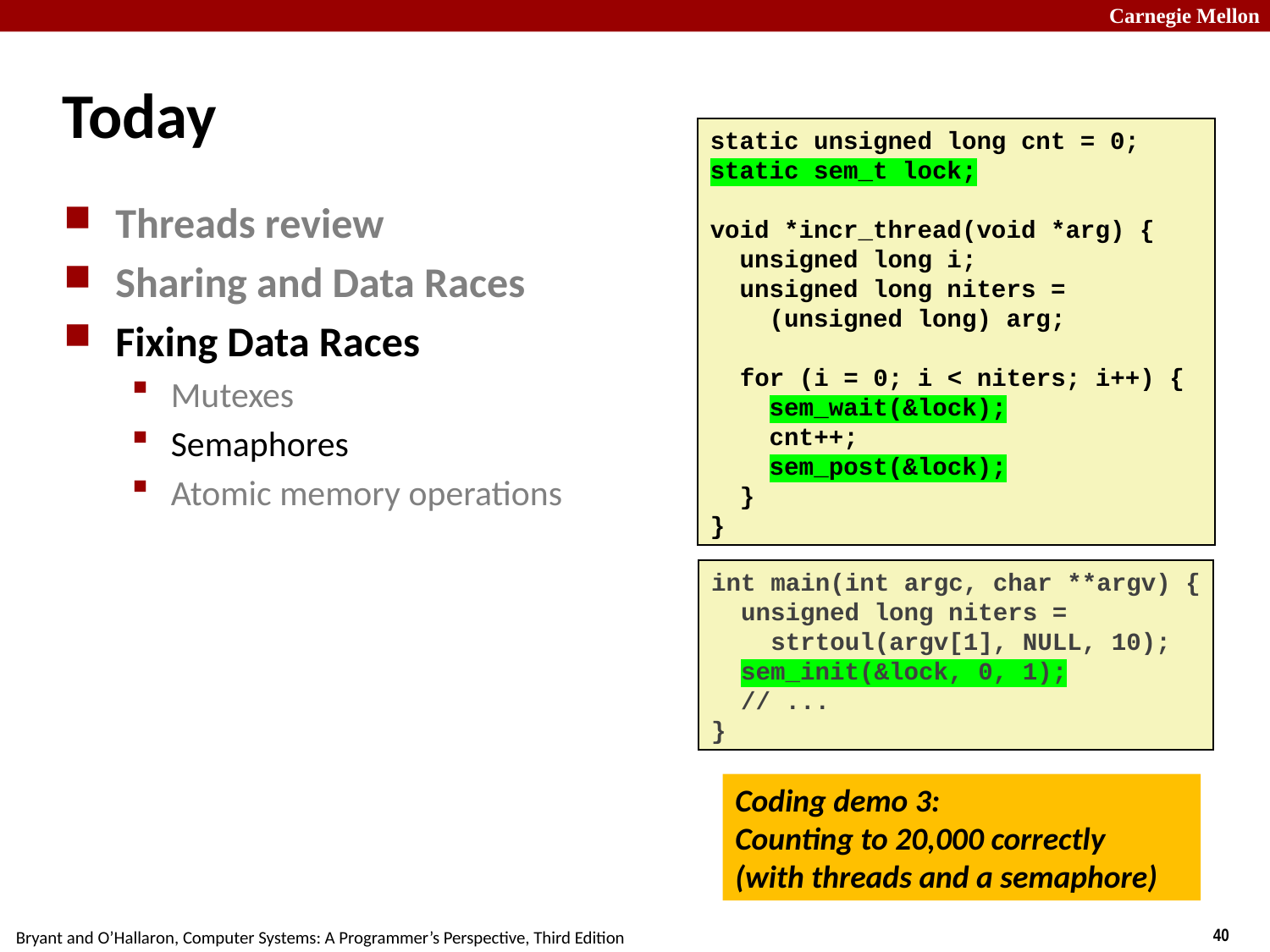

# Today
static unsigned long cnt = 0;
static sem_t lock;

void *incr_thread(void *arg) {
  unsigned long i;
  unsigned long niters =
    (unsigned long) arg;

  for (i = 0; i < niters; i++) {
    sem_wait(&lock);
    cnt++;
    sem_post(&lock);
  }
}
Threads review
Sharing and Data Races
Fixing Data Races
Mutexes
Semaphores
Atomic memory operations
int main(int argc, char **argv) {
  unsigned long niters =
    strtoul(argv[1], NULL, 10);
  sem_init(&lock, 0, 1);
  // ...
}
Coding demo 3:
Counting to 20,000 correctly
(with threads and a semaphore)